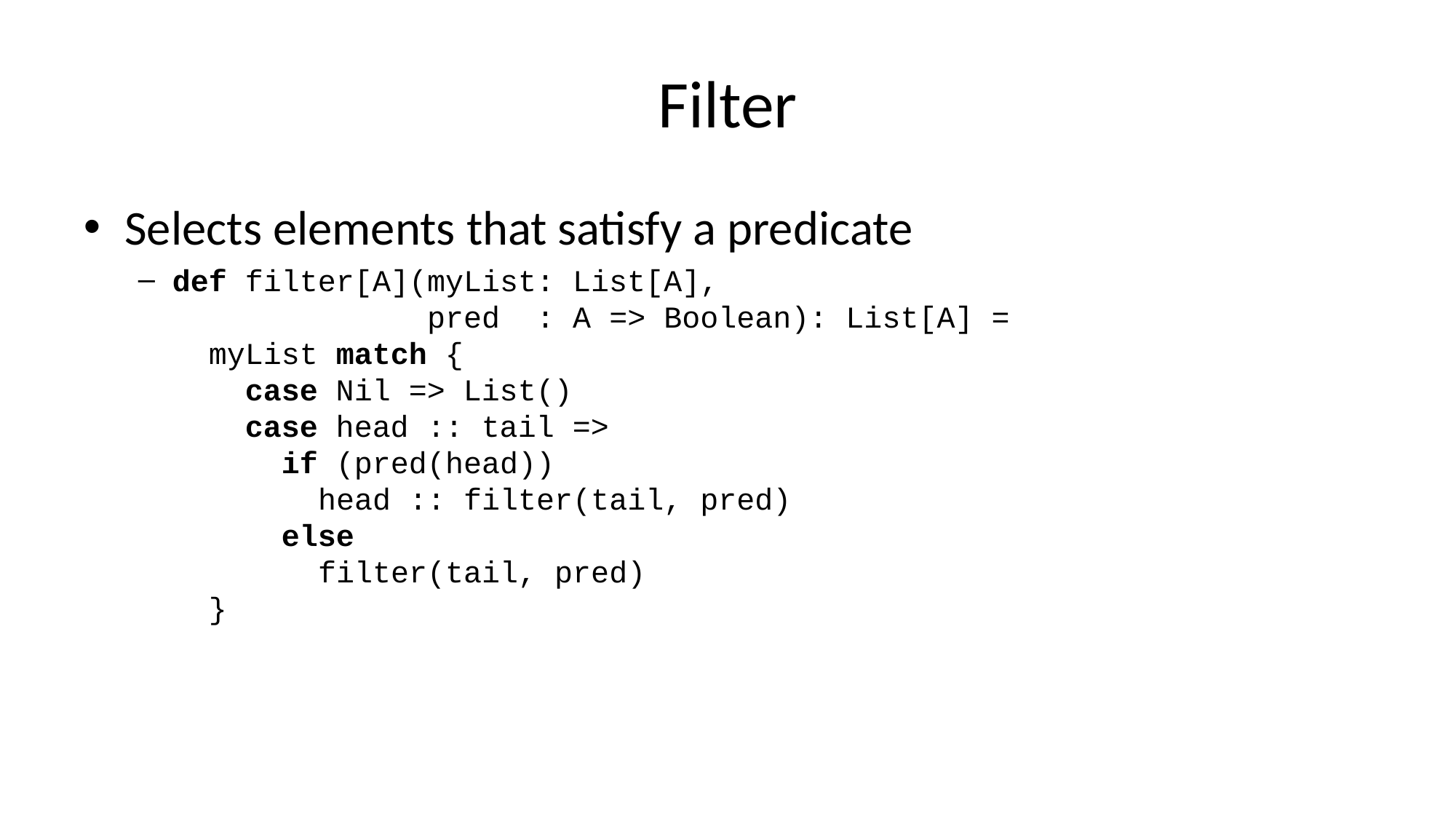

# Filter
Selects elements that satisfy a predicate
def filter[A](myList: List[A],
              pred  : A => Boolean): List[A] =
  myList match {
    case Nil => List()
    case head :: tail =>
      if (pred(head))
        head :: filter(tail, pred)
      else
        filter(tail, pred)
  }